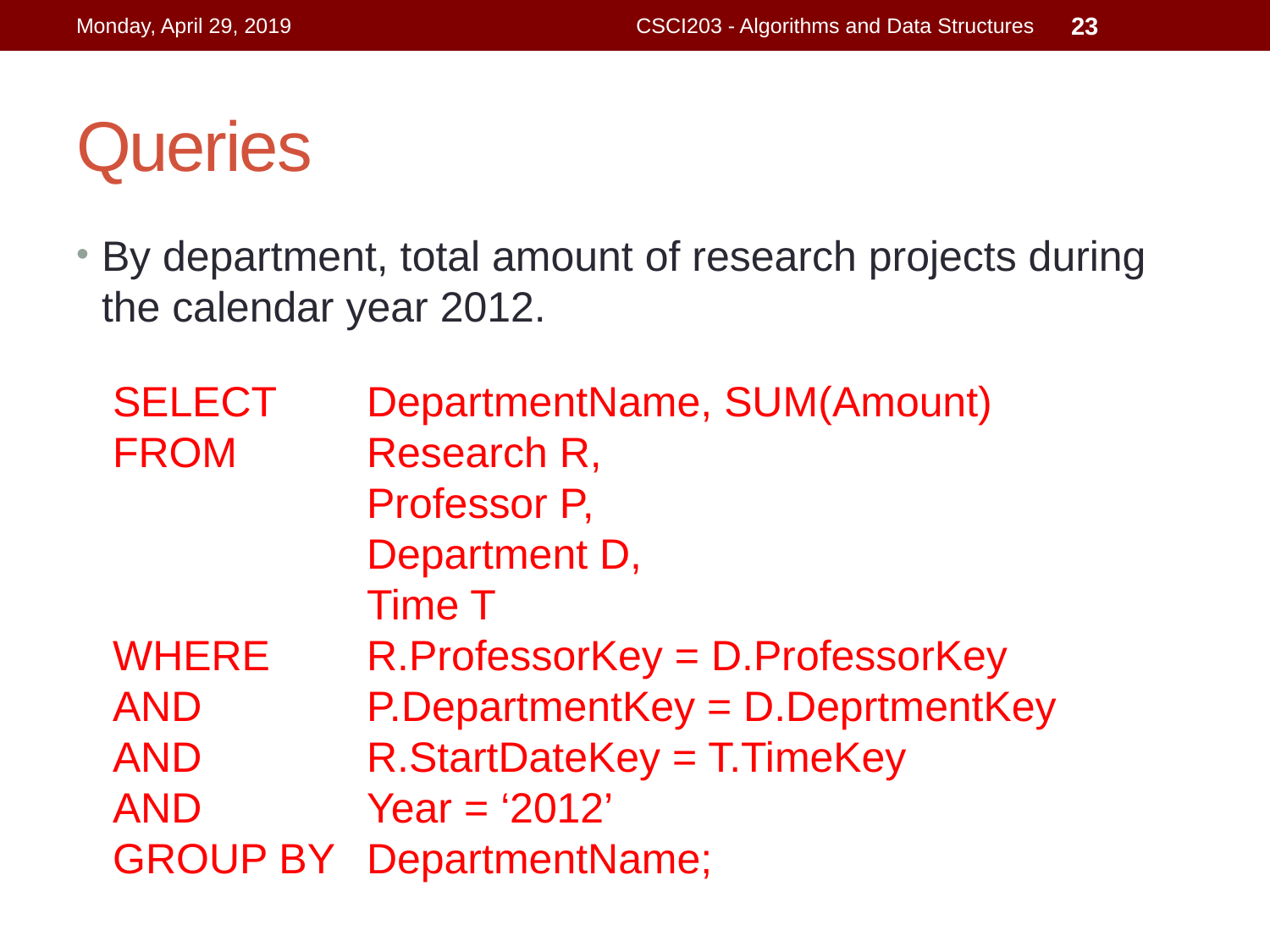

Monday, April 29, 2019
CSCI203 - Algorithms and Data Structures
23
# Queries
By department, total amount of research projects during the calendar year 2012.
SELECT	DepartmentName, SUM(Amount)
FROM		Research R,
		Professor P,
		Department D,
		Time T
WHERE	R.ProfessorKey = D.ProfessorKey
AND		P.DepartmentKey = D.DeprtmentKey
AND		R.StartDateKey = T.TimeKey
AND		Year = ‘2012’
GROUP BY	DepartmentName;